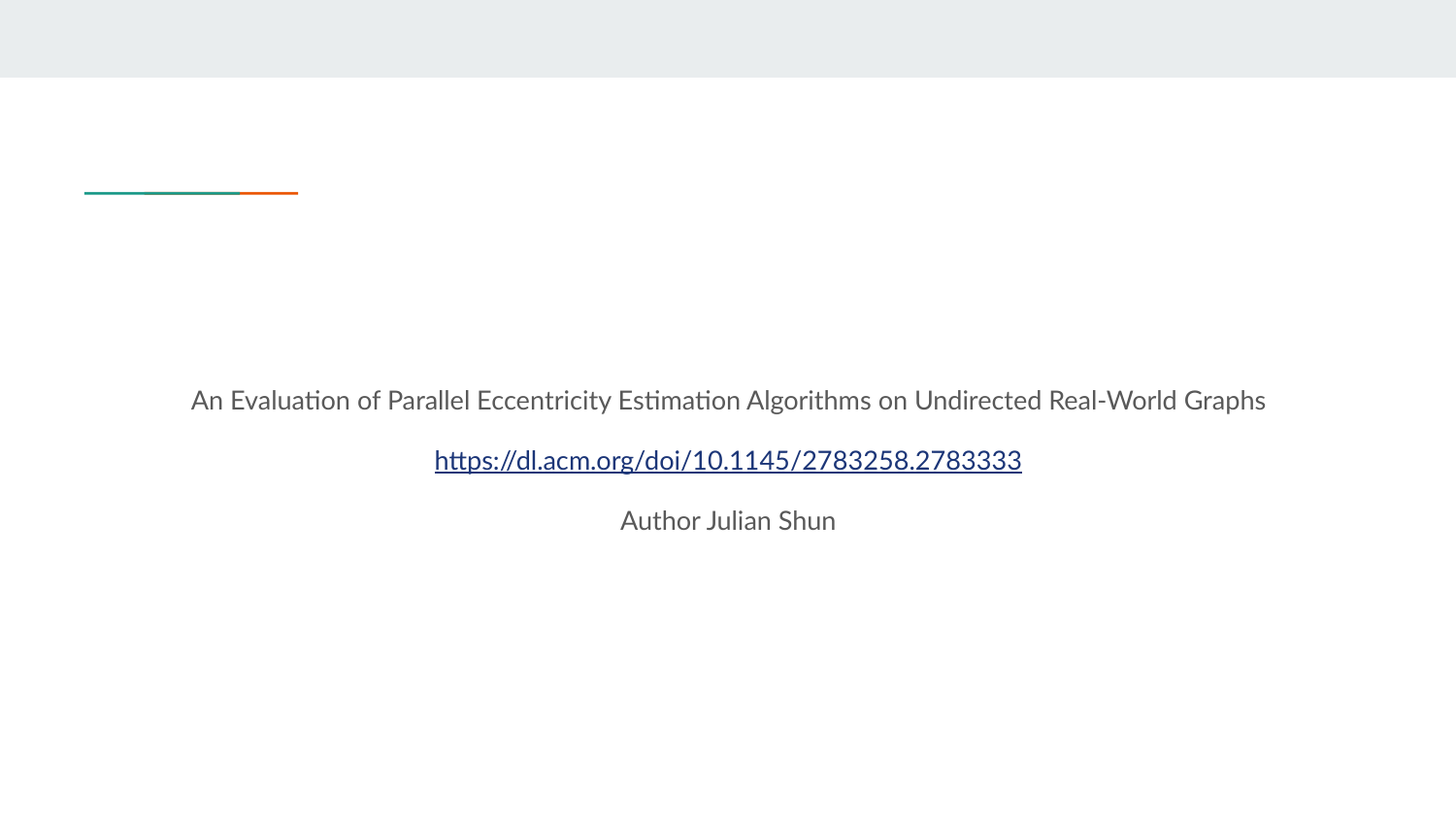

An Evaluation of Parallel Eccentricity Estimation Algorithms on Undirected Real-World Graphs
https://dl.acm.org/doi/10.1145/2783258.2783333
Author Julian Shun